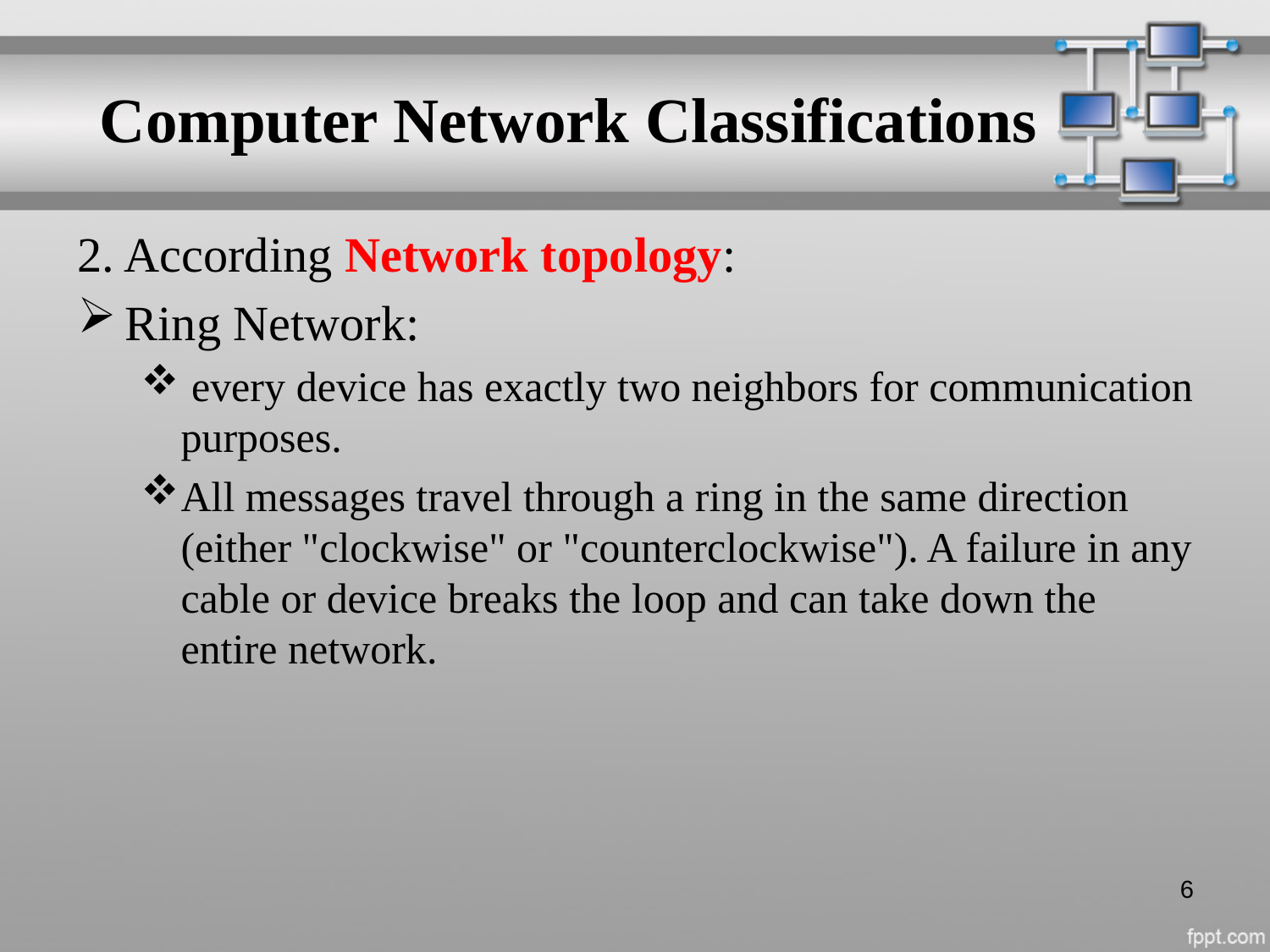

# Computer Network Classifications
2. According Network topology:
Ring Network:
 every device has exactly two neighbors for communication purposes.
All messages travel through a ring in the same direction (either "clockwise" or "counterclockwise"). A failure in any cable or device breaks the loop and can take down the entire network.

6